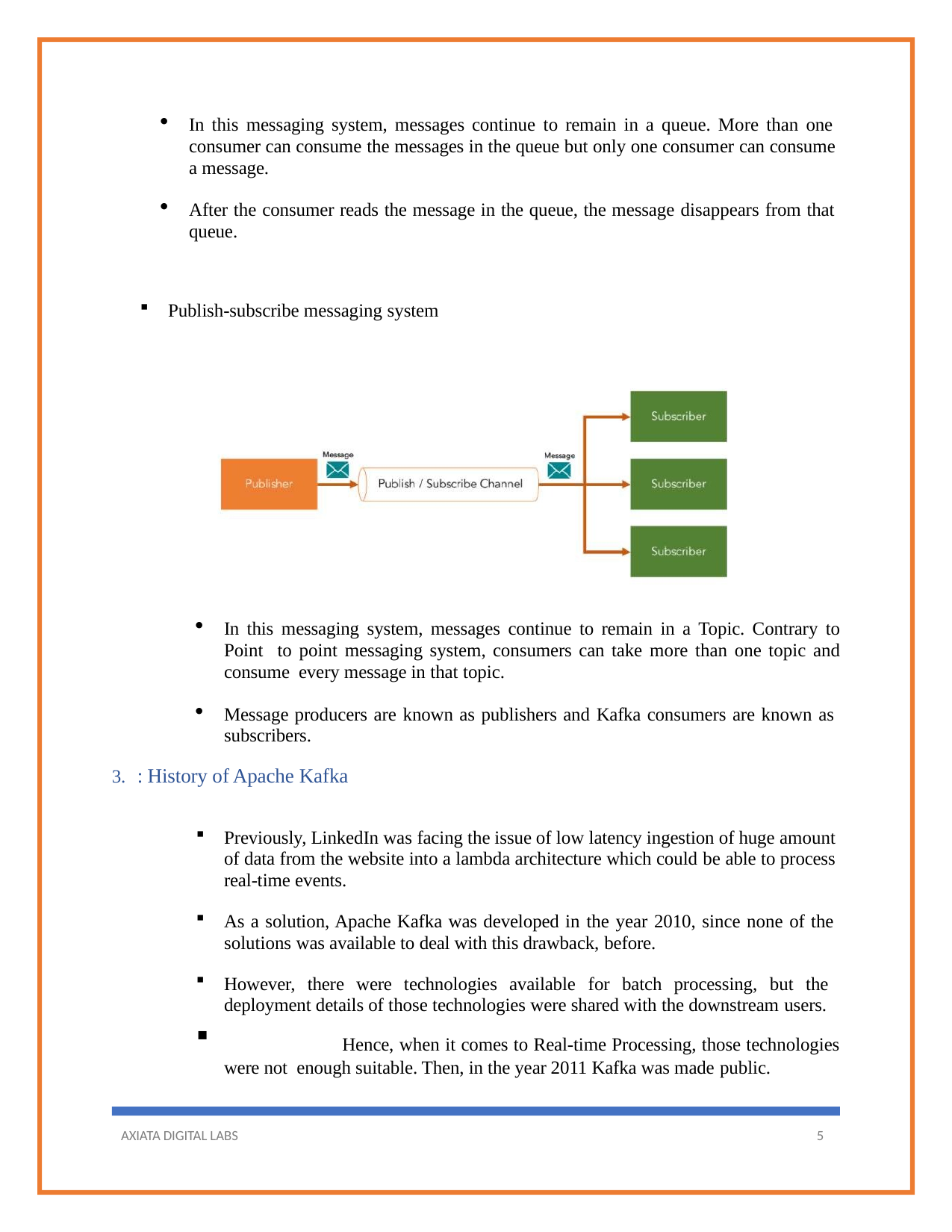

In this messaging system, messages continue to remain in a queue. More than one  consumer can consume the messages in the queue but only one consumer can consume  a message.

After the consumer reads the message in the queue, the message disappears from that  queue.
Publish-subscribe messaging system

In this messaging system, messages continue to remain in a Topic. Contrary to Point  to point messaging system, consumers can take more than one topic and consume  every message in that topic.

Message producers are known as publishers and Kafka consumers are known as  subscribers.
: History of Apache Kafka

Previously, LinkedIn was facing the issue of low latency ingestion of huge amount  of data from the website into a lambda architecture which could be able to process  real-time events.

As a solution, Apache Kafka was developed in the year 2010, since none of the  solutions was available to deal with this drawback, before.

However, there were technologies available for batch processing, but the  deployment details of those technologies were shared with the downstream users.

	Hence, when it comes to Real-time Processing, those technologies were not  enough suitable. Then, in the year 2011 Kafka was made public.
AXIATA DIGITAL LABS
5